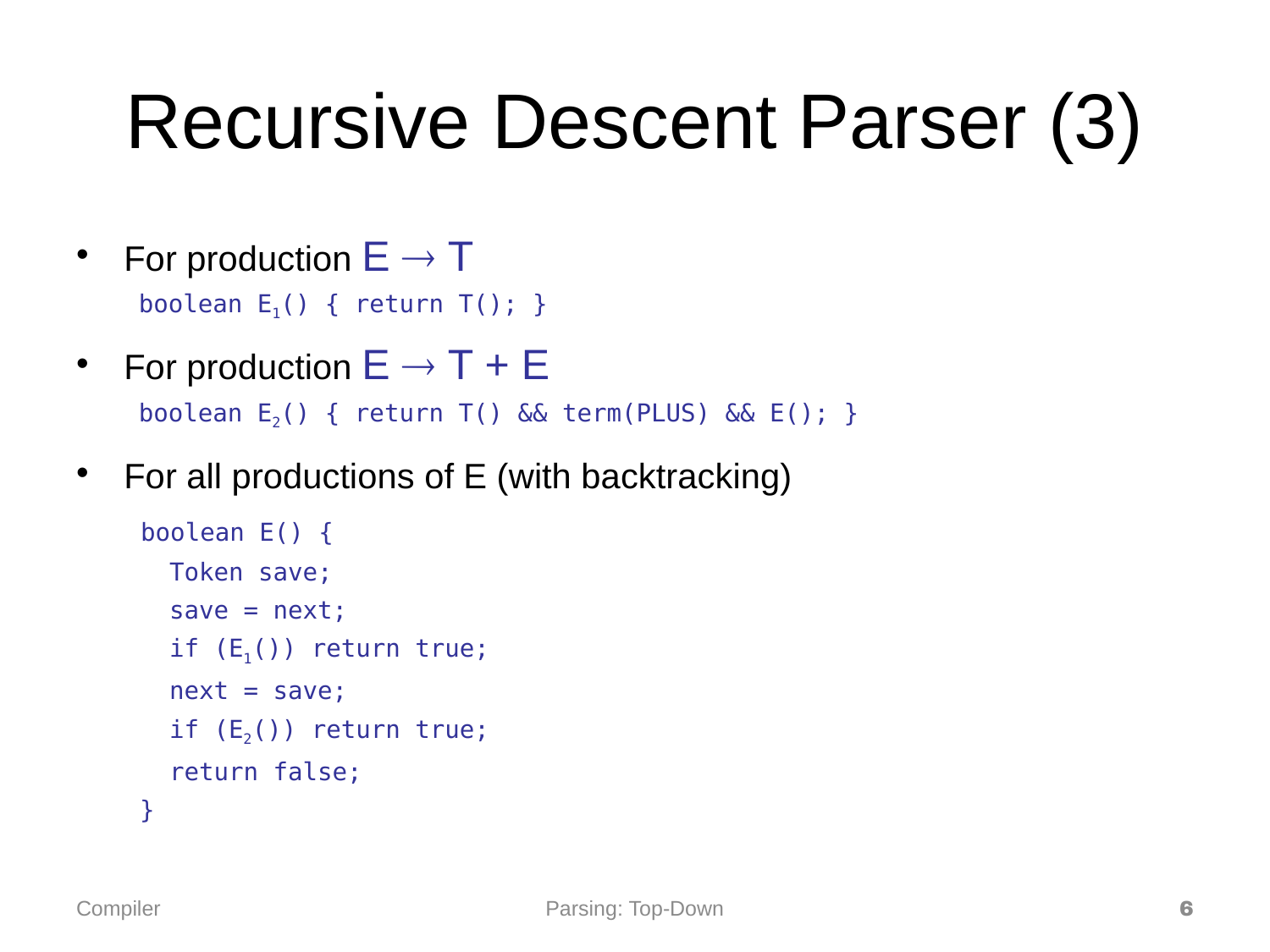

# Recursive Descent Parser (3)
For production E → T
	 boolean E1() { return T(); }
For production E → T + E
	 boolean E2() { return T() && term(PLUS) && E(); }
For all productions of E (with backtracking)
	 boolean E() {
  Token save;
  save = next;
  if (E1()) return true;
  next = save;
  if (E2()) return true;
  return false;
}
Parsing: Top-Down
6
Compiler